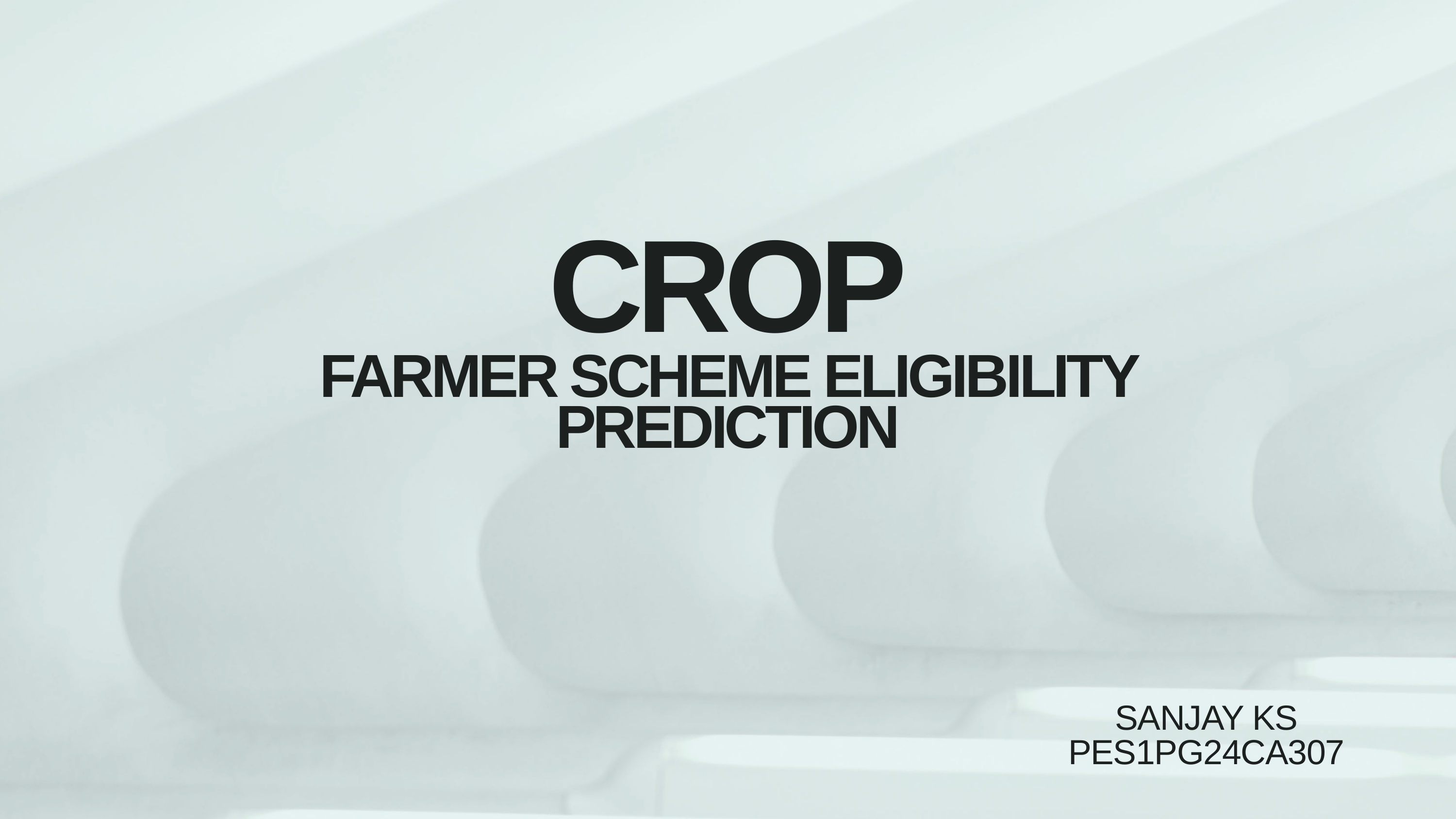

CROP
FARMER SCHEME ELIGIBILITY PREDICTION

SANJAY KS
PES1PG24CA307